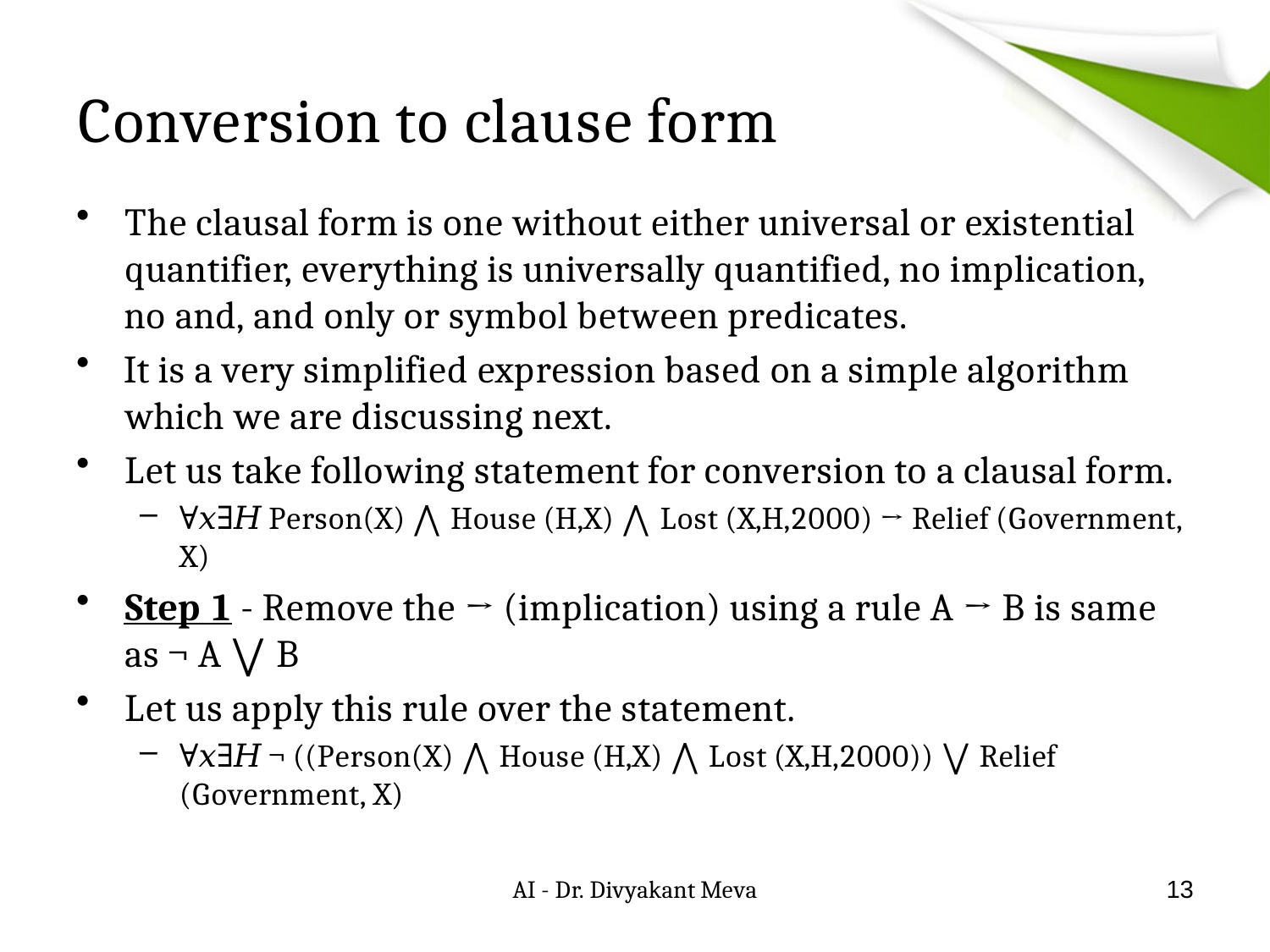

# Conversion to clause form
The clausal form is one without either universal or existential quantifier, everything is universally quantified, no implication, no and, and only or symbol between predicates.
It is a very simplified expression based on a simple algorithm which we are discussing next.
Let us take following statement for conversion to a clausal form.
∀𝑥∃𝐻 Person(X) ⋀ House (H,X) ⋀ Lost (X,H,2000) → Relief (Government, X)
Step 1 - Remove the → (implication) using a rule A → B is same as ¬ A ⋁ B
Let us apply this rule over the statement.
∀𝑥∃𝐻 ¬ ((Person(X) ⋀ House (H,X) ⋀ Lost (X,H,2000)) ⋁ Relief (Government, X)
AI - Dr. Divyakant Meva
13